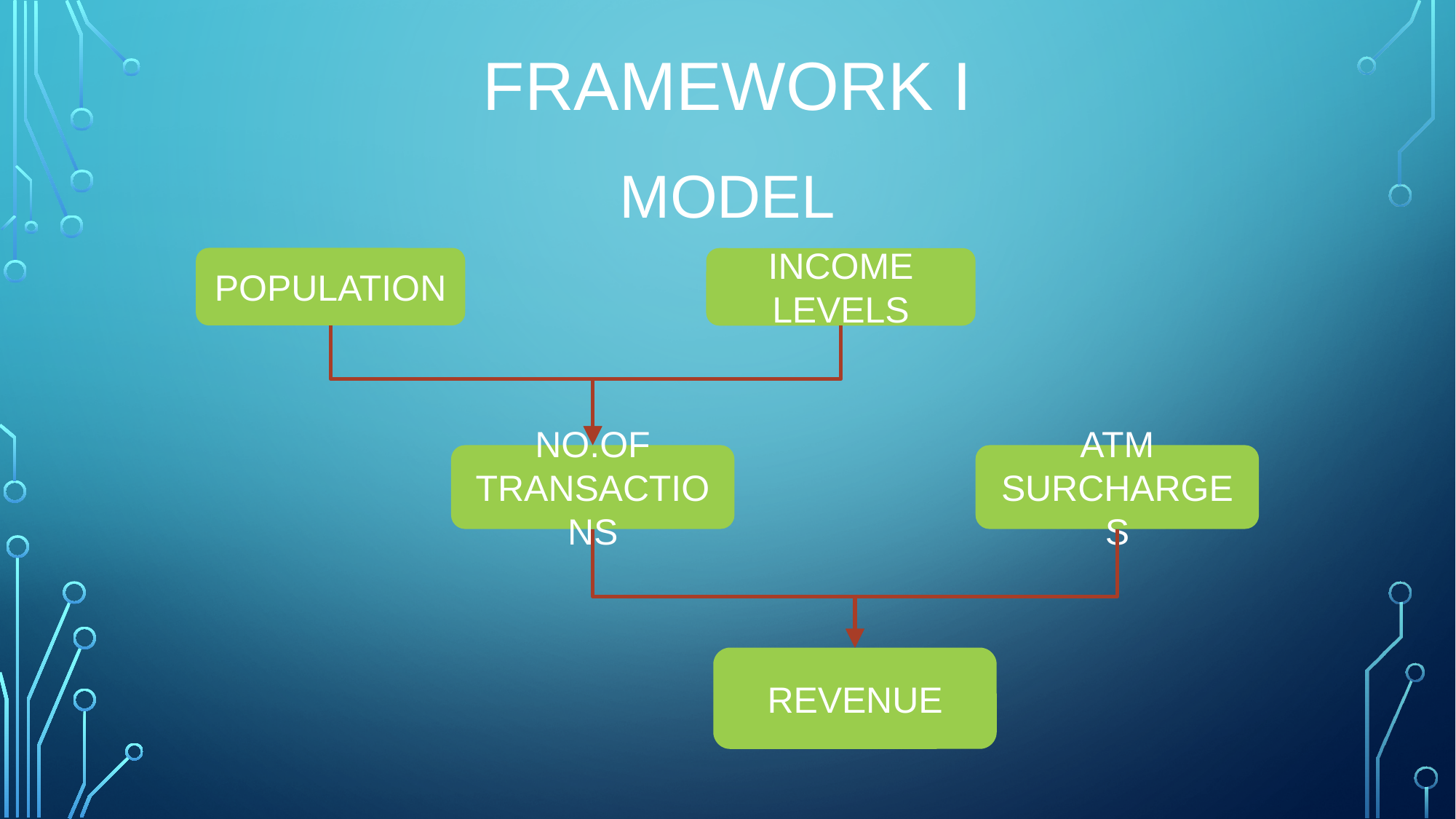

# framework i
MODEL
POPULATION
INCOME LEVELS
NO.OF TRANSACTIONS
ATM SURCHARGES
REVENUE